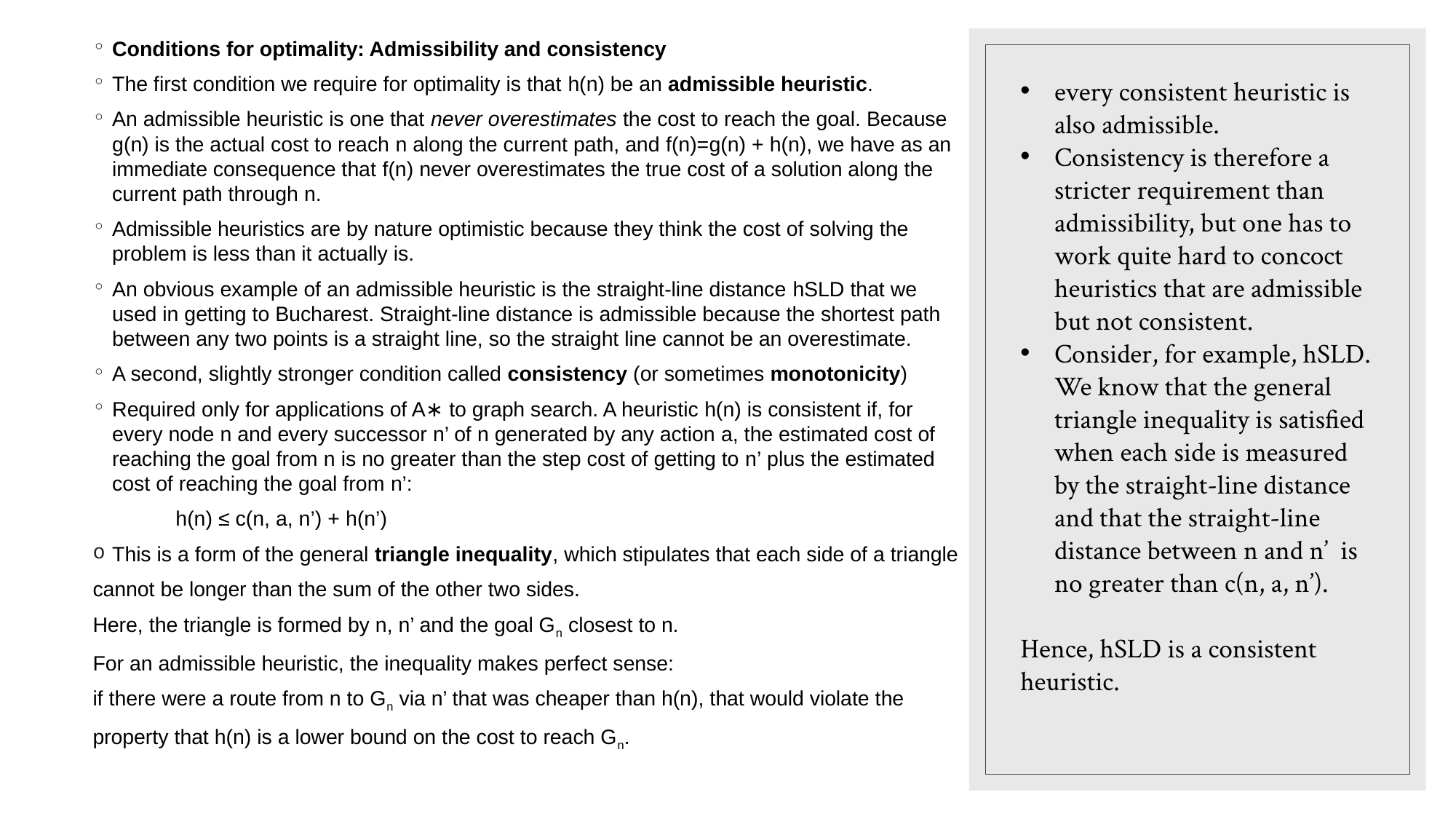

Conditions for optimality: Admissibility and consistency
The first condition we require for optimality is that h(n) be an admissible heuristic.
An admissible heuristic is one that never overestimates the cost to reach the goal. Because g(n) is the actual cost to reach n along the current path, and f(n)=g(n) + h(n), we have as an immediate consequence that f(n) never overestimates the true cost of a solution along the current path through n.
Admissible heuristics are by nature optimistic because they think the cost of solving the problem is less than it actually is.
An obvious example of an admissible heuristic is the straight-line distance hSLD that we used in getting to Bucharest. Straight-line distance is admissible because the shortest path between any two points is a straight line, so the straight line cannot be an overestimate.
A second, slightly stronger condition called consistency (or sometimes monotonicity)
Required only for applications of A∗ to graph search. A heuristic h(n) is consistent if, for every node n and every successor n’ of n generated by any action a, the estimated cost of reaching the goal from n is no greater than the step cost of getting to n’ plus the estimated cost of reaching the goal from n’:
		h(n) ≤ c(n, a, n’) + h(n’)
This is a form of the general triangle inequality, which stipulates that each side of a triangle
cannot be longer than the sum of the other two sides.
Here, the triangle is formed by n, n’ and the goal Gn closest to n.
For an admissible heuristic, the inequality makes perfect sense:
if there were a route from n to Gn via n’ that was cheaper than h(n), that would violate the
property that h(n) is a lower bound on the cost to reach Gn.

every consistent heuristic is also admissible.
Consistency is therefore a stricter requirement than admissibility, but one has to work quite hard to concoct heuristics that are admissible but not consistent.
Consider, for example, hSLD. We know that the general triangle inequality is satisfied when each side is measured by the straight-line distance and that the straight-line distance between n and n’  is no greater than c(n, a, n’).

Hence, hSLD is a consistent heuristic.